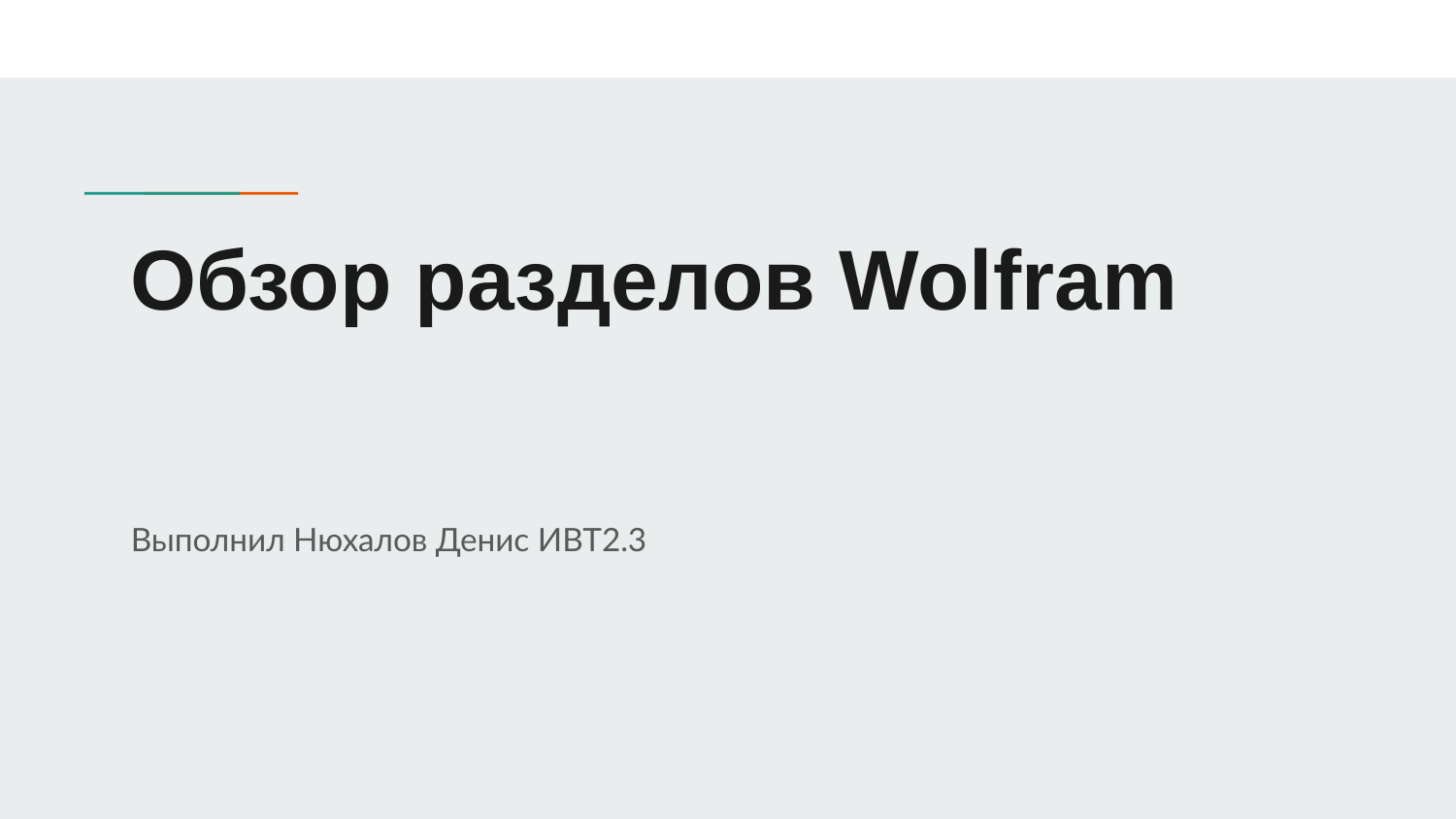

# Обзор разделов Wolfram
Выполнил Нюхалов Денис ИВТ2.3